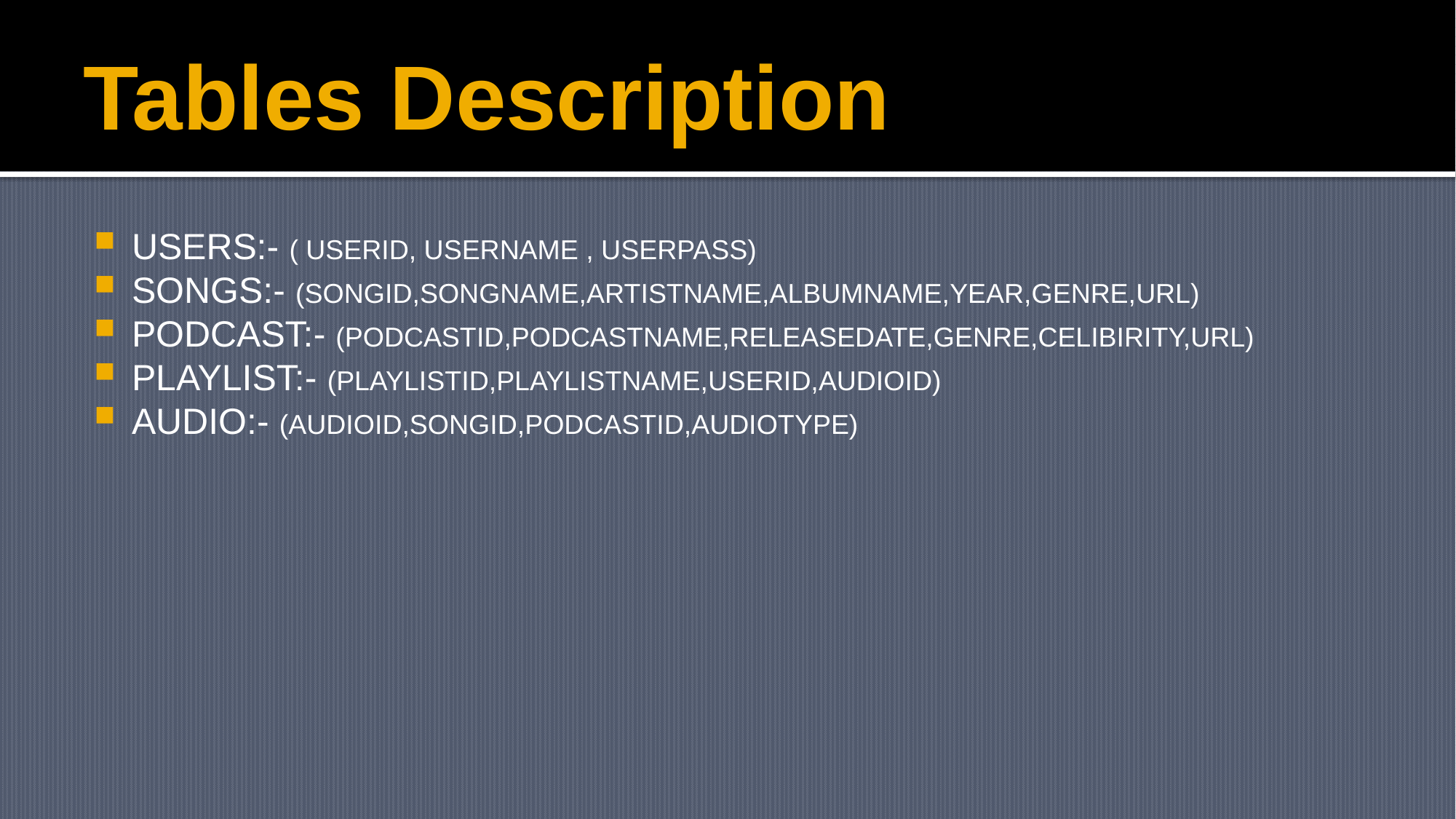

# Tables Description
USERS:- ( USERID, USERNAME , USERPASS)
SONGS:- (SONGID,SONGNAME,ARTISTNAME,ALBUMNAME,YEAR,GENRE,URL)
PODCAST:- (PODCASTID,PODCASTNAME,RELEASEDATE,GENRE,CELIBIRITY,URL)
PLAYLIST:- (PLAYLISTID,PLAYLISTNAME,USERID,AUDIOID)
AUDIO:- (AUDIOID,SONGID,PODCASTID,AUDIOTYPE)